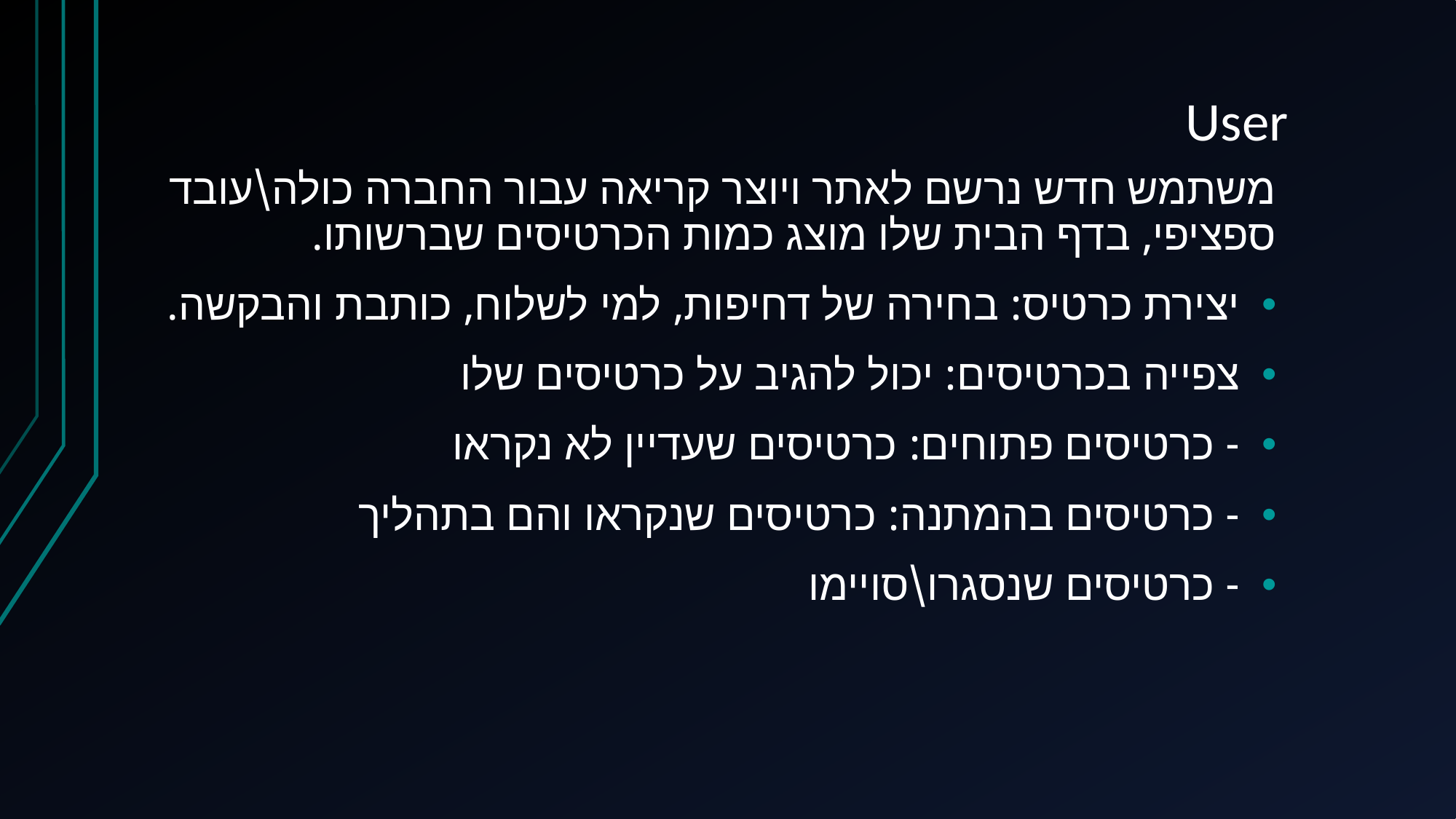

# User
משתמש חדש נרשם לאתר ויוצר קריאה עבור החברה כולה\עובד ספציפי, בדף הבית שלו מוצג כמות הכרטיסים שברשותו.
יצירת כרטיס: בחירה של דחיפות, למי לשלוח, כותבת והבקשה.
צפייה בכרטיסים: יכול להגיב על כרטיסים שלו
- כרטיסים פתוחים: כרטיסים שעדיין לא נקראו
- כרטיסים בהמתנה: כרטיסים שנקראו והם בתהליך
- כרטיסים שנסגרו\סויימו